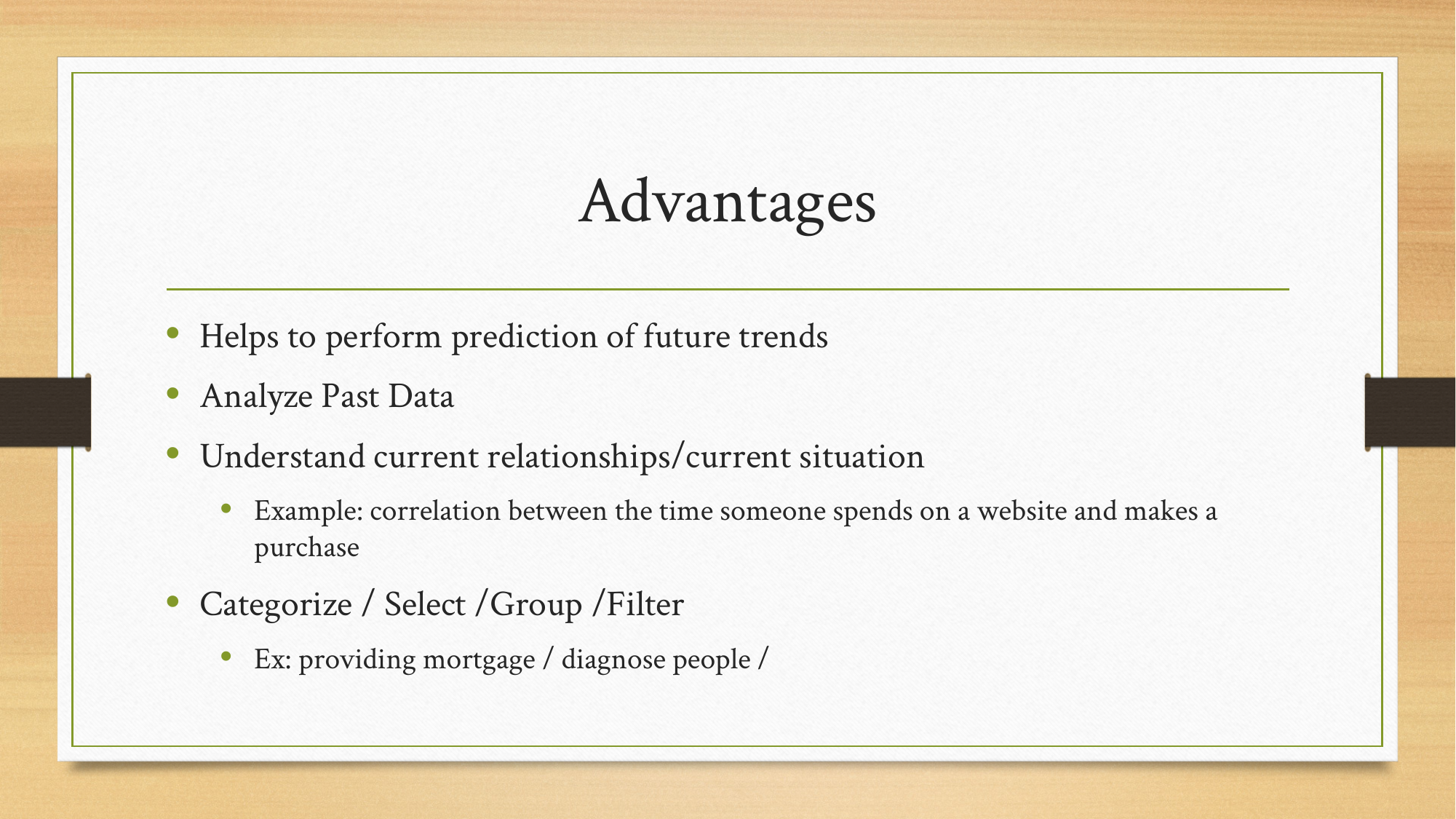

# Advantages
Helps to perform prediction of future trends
Analyze Past Data
Understand current relationships/current situation
Example: correlation between the time someone spends on a website and makes a purchase
Categorize / Select /Group /Filter
Ex: providing mortgage / diagnose people /